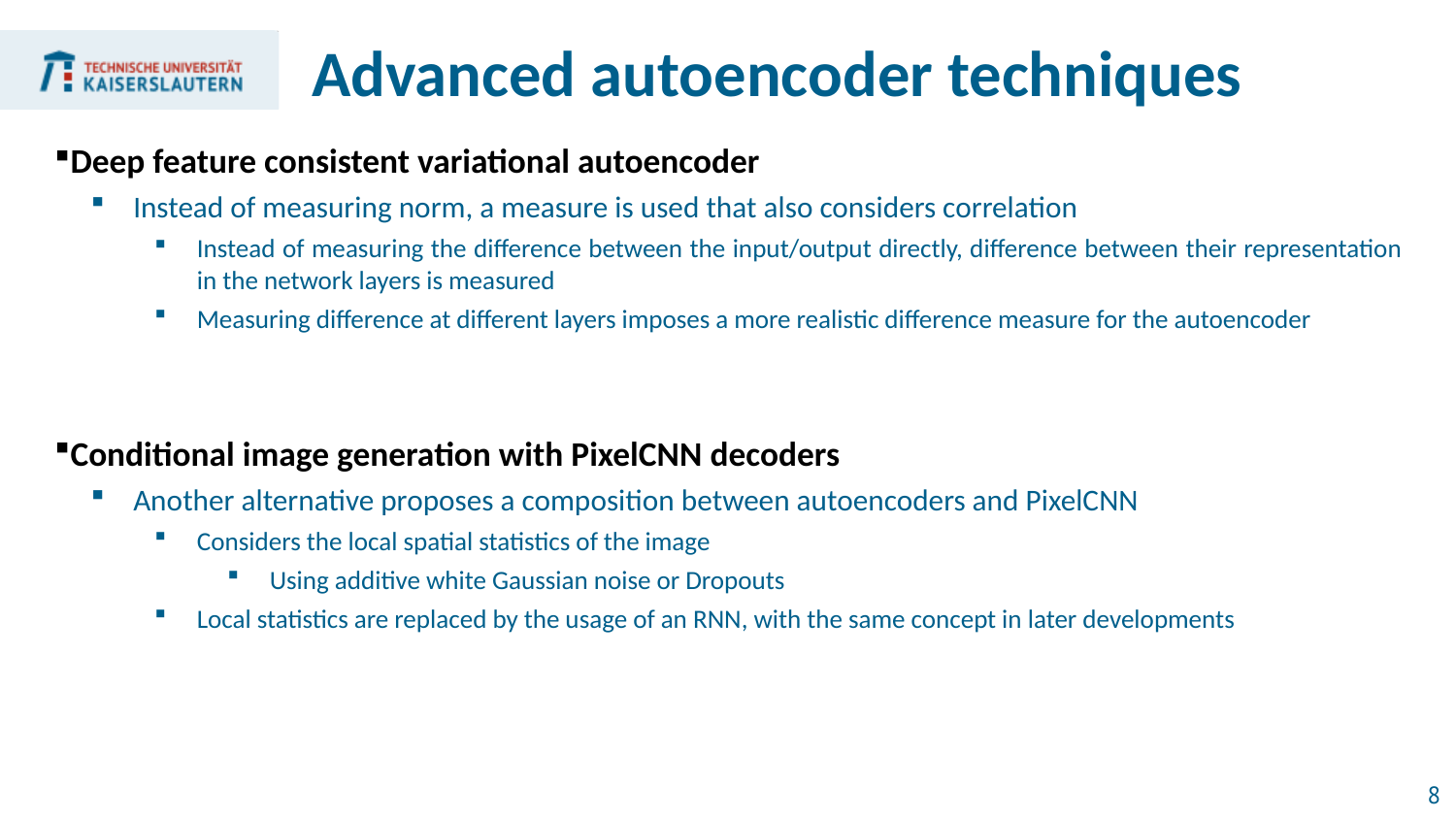

# Advanced autoencoder techniques
Deep feature consistent variational autoencoder
Instead of measuring norm, a measure is used that also considers correlation
Instead of measuring the difference between the input/output directly, difference between their representation in the network layers is measured
Measuring difference at different layers imposes a more realistic difference measure for the autoencoder

Conditional image generation with PixelCNN decoders
Another alternative proposes a composition between autoencoders and PixelCNN
Considers the local spatial statistics of the image
Using additive white Gaussian noise or Dropouts
Local statistics are replaced by the usage of an RNN, with the same concept in later developments

8